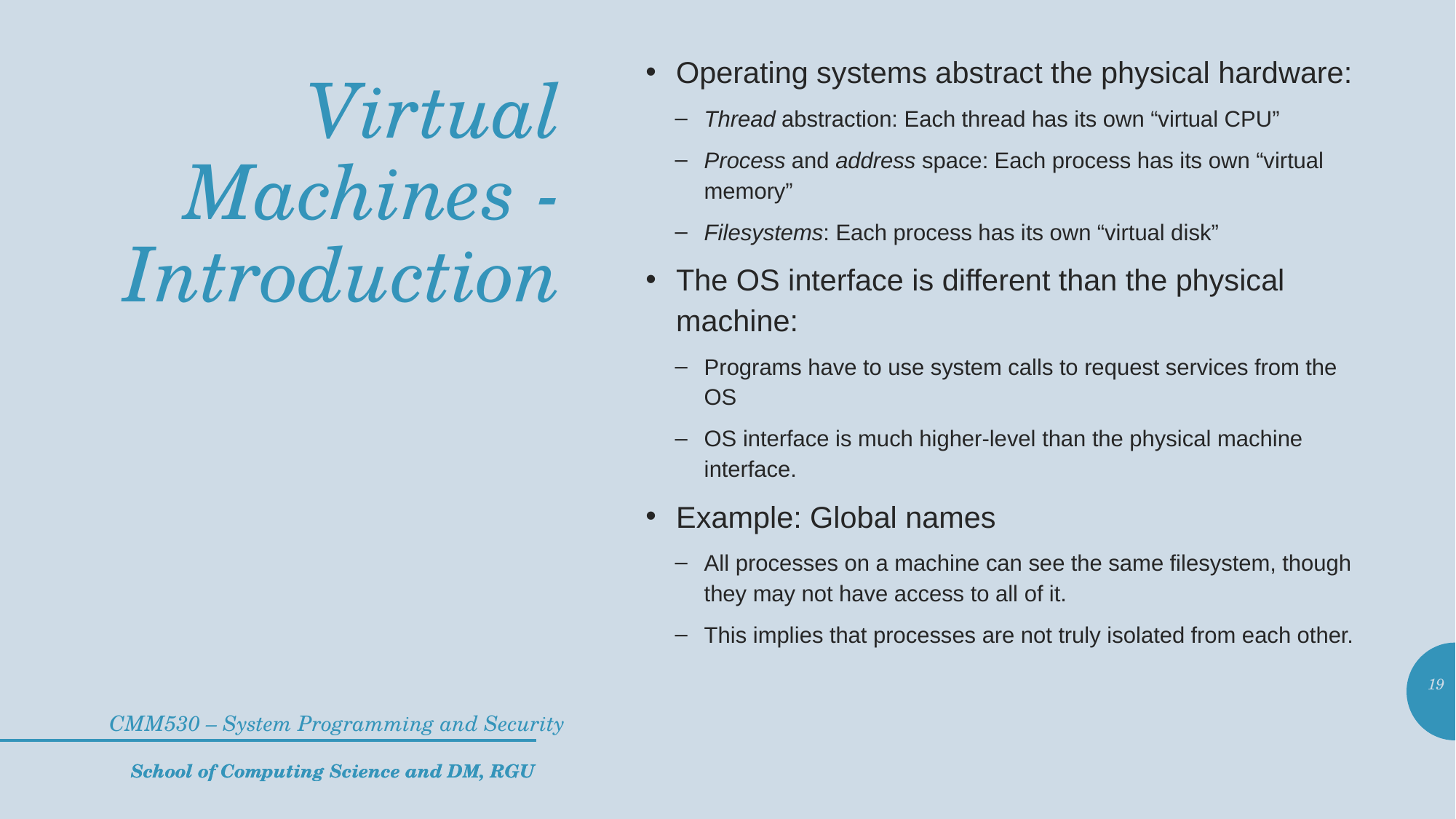

Operating systems abstract the physical hardware:
Thread abstraction: Each thread has its own “virtual CPU”
Process and address space: Each process has its own “virtual memory”
Filesystems: Each process has its own “virtual disk”
The OS interface is different than the physical machine:
Programs have to use system calls to request services from the OS
OS interface is much higher-level than the physical machine interface.
Example: Global names
All processes on a machine can see the same filesystem, though they may not have access to all of it.
This implies that processes are not truly isolated from each other.
# Virtual Machines - Introduction
19
School of Computing Science and DM, RGU